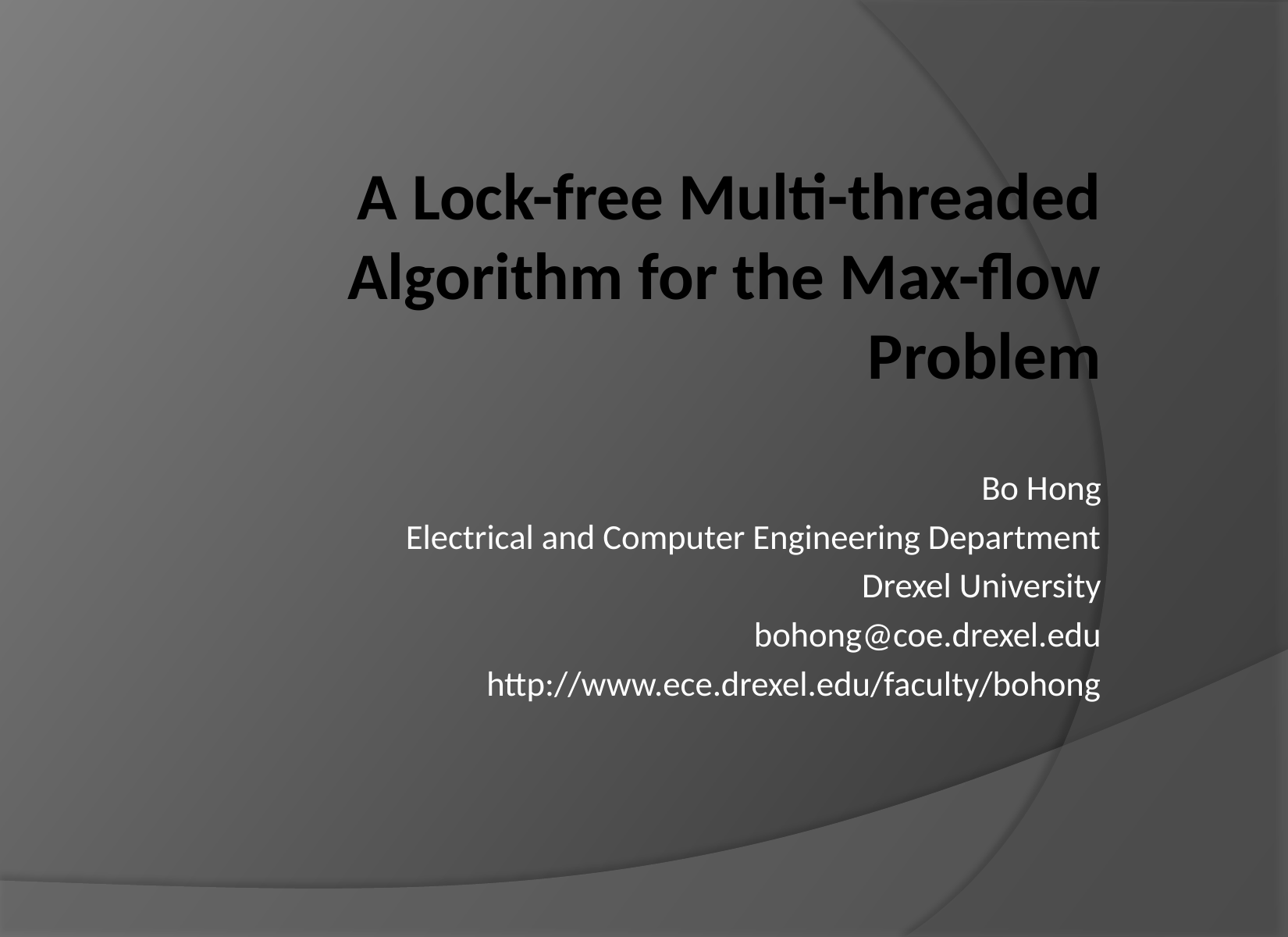

# A Lock-free Multi-threaded Algorithm for the Max-flow Problem
Bo Hong
Electrical and Computer Engineering Department
Drexel University
bohong@coe.drexel.edu
http://www.ece.drexel.edu/faculty/bohong